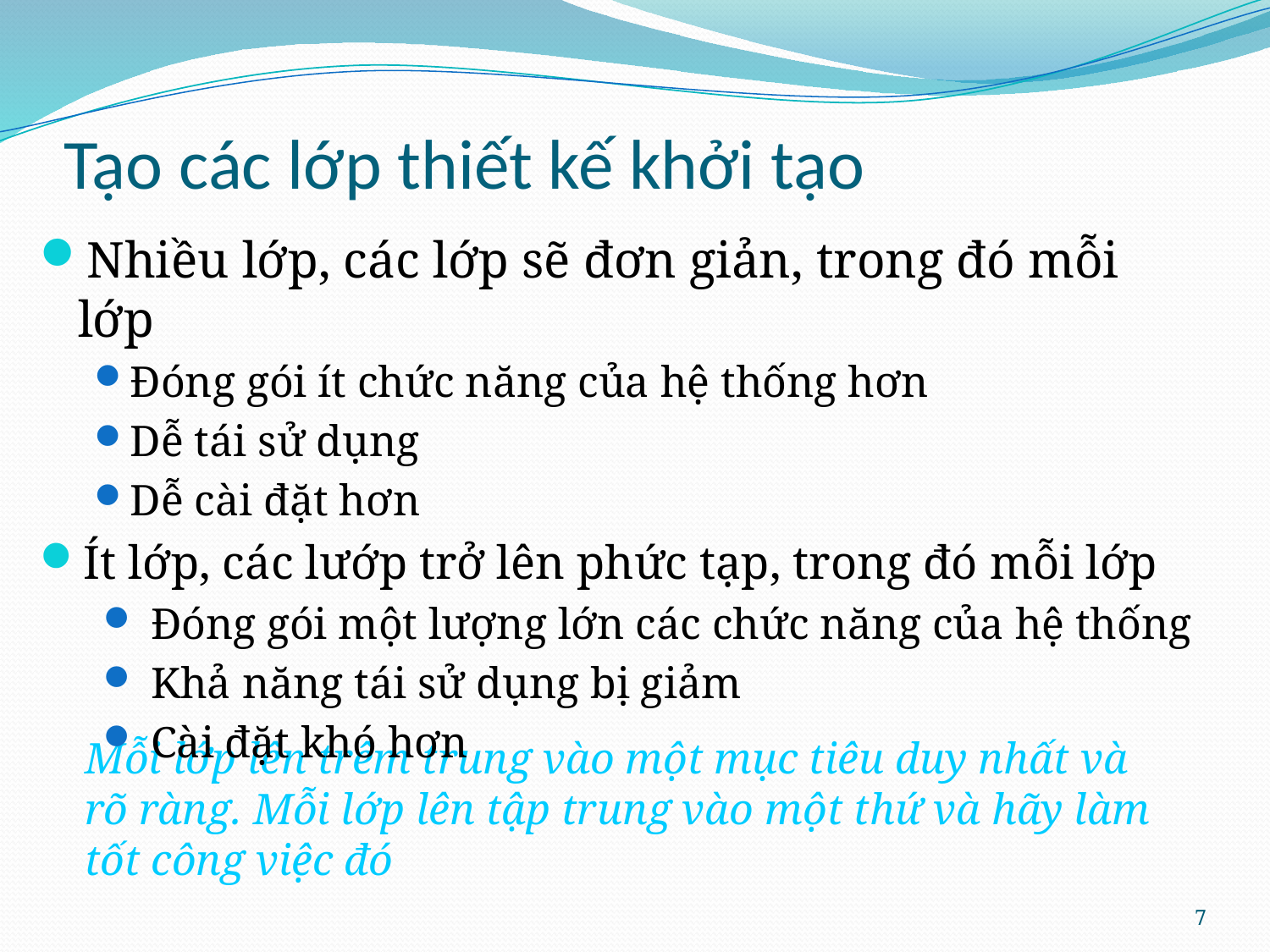

# Tạo các lớp thiết kế khởi tạo
Nhiều lớp, các lớp sẽ đơn giản, trong đó mỗi lớp
Đóng gói ít chức năng của hệ thống hơn
Dễ tái sử dụng
Dễ cài đặt hơn
Ít lớp, các lướp trở lên phức tạp, trong đó mỗi lớp
Đóng gói một lượng lớn các chức năng của hệ thống
Khả năng tái sử dụng bị giảm
Cài đặt khó hơn
Mỗi lớp lên trêm trung vào một mục tiêu duy nhất và rõ ràng. Mỗi lớp lên tập trung vào một thứ và hãy làm tốt công việc đó
7